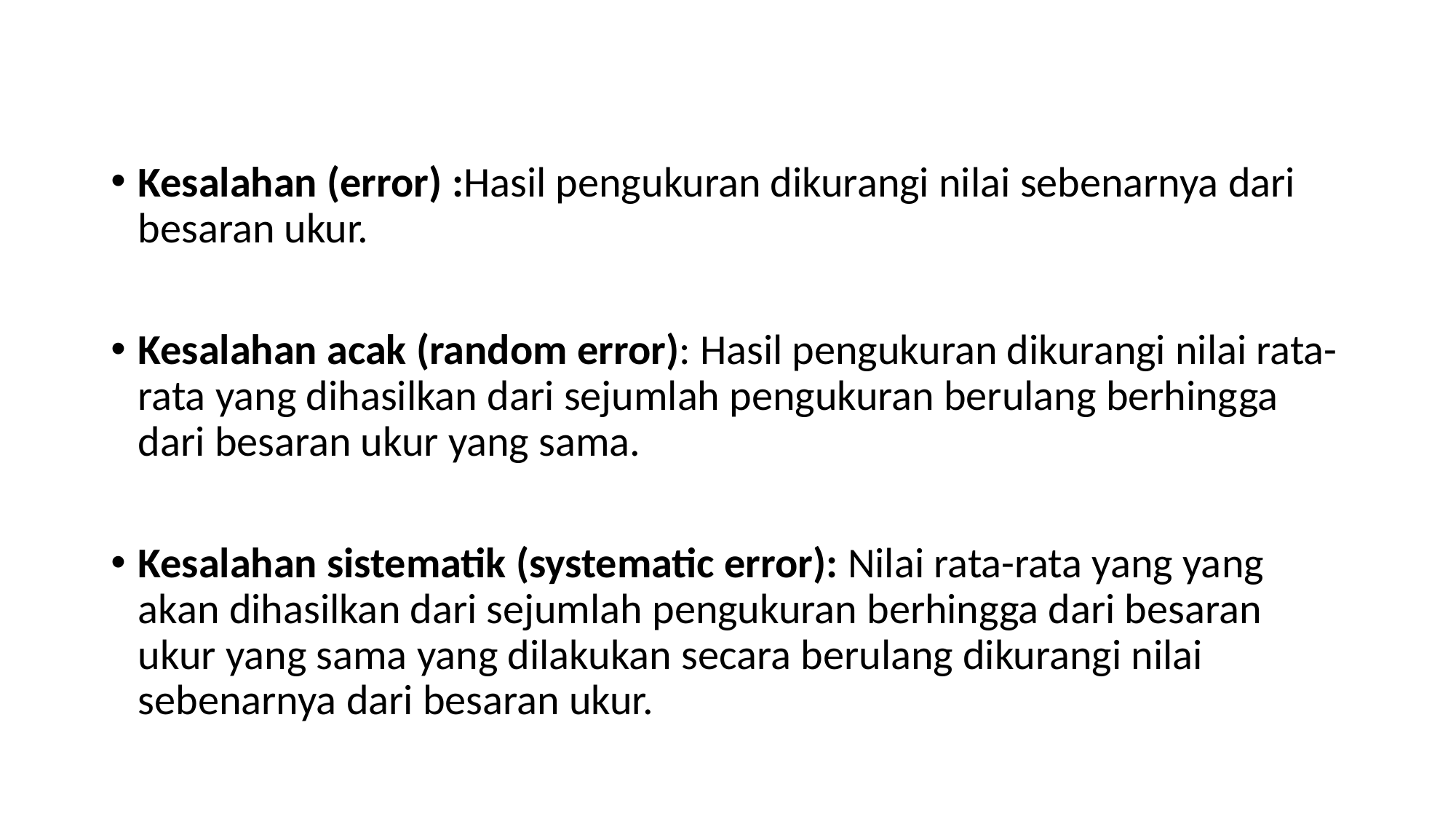

Kesalahan (error) :Hasil pengukuran dikurangi nilai sebenarnya dari besaran ukur.

Kesalahan acak (random error): Hasil pengukuran dikurangi nilai rata-rata yang dihasilkan dari sejumlah pengukuran berulang berhingga dari besaran ukur yang sama.

Kesalahan sistematik (systematic error): Nilai rata-rata yang yang akan dihasilkan dari sejumlah pengukuran berhingga dari besaran ukur yang sama yang dilakukan secara berulang dikurangi nilai sebenarnya dari besaran ukur.